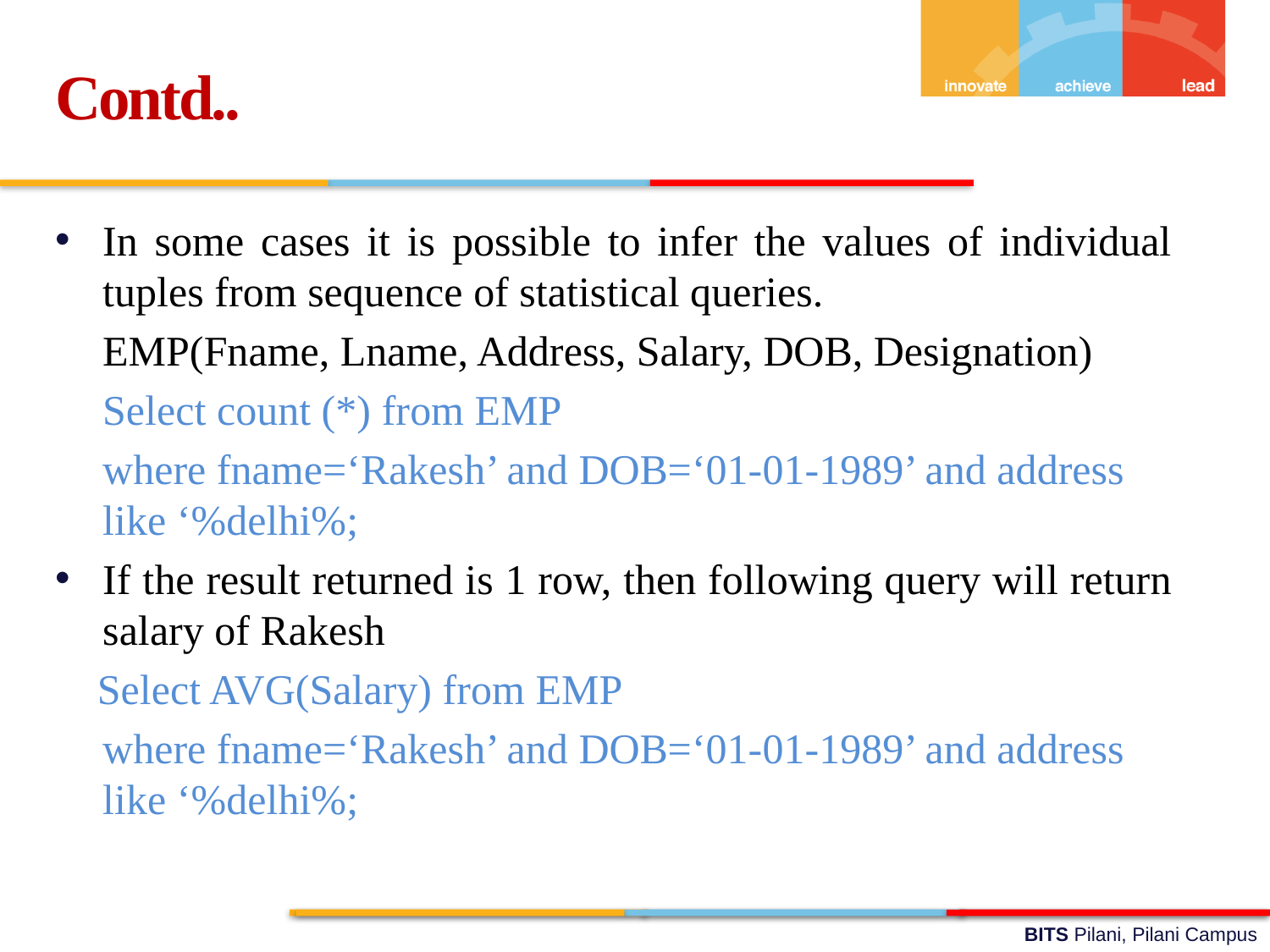

Contd..
In some cases it is possible to infer the values of individual tuples from sequence of statistical queries.
	EMP(Fname, Lname, Address, Salary, DOB, Designation)
	Select count (*) from EMP
	where fname=‘Rakesh’ and DOB=‘01-01-1989’ and address like ‘%delhi%;
If the result returned is 1 row, then following query will return salary of Rakesh
    Select AVG(Salary) from EMP
	where fname=‘Rakesh’ and DOB=‘01-01-1989’ and address like ‘%delhi%;